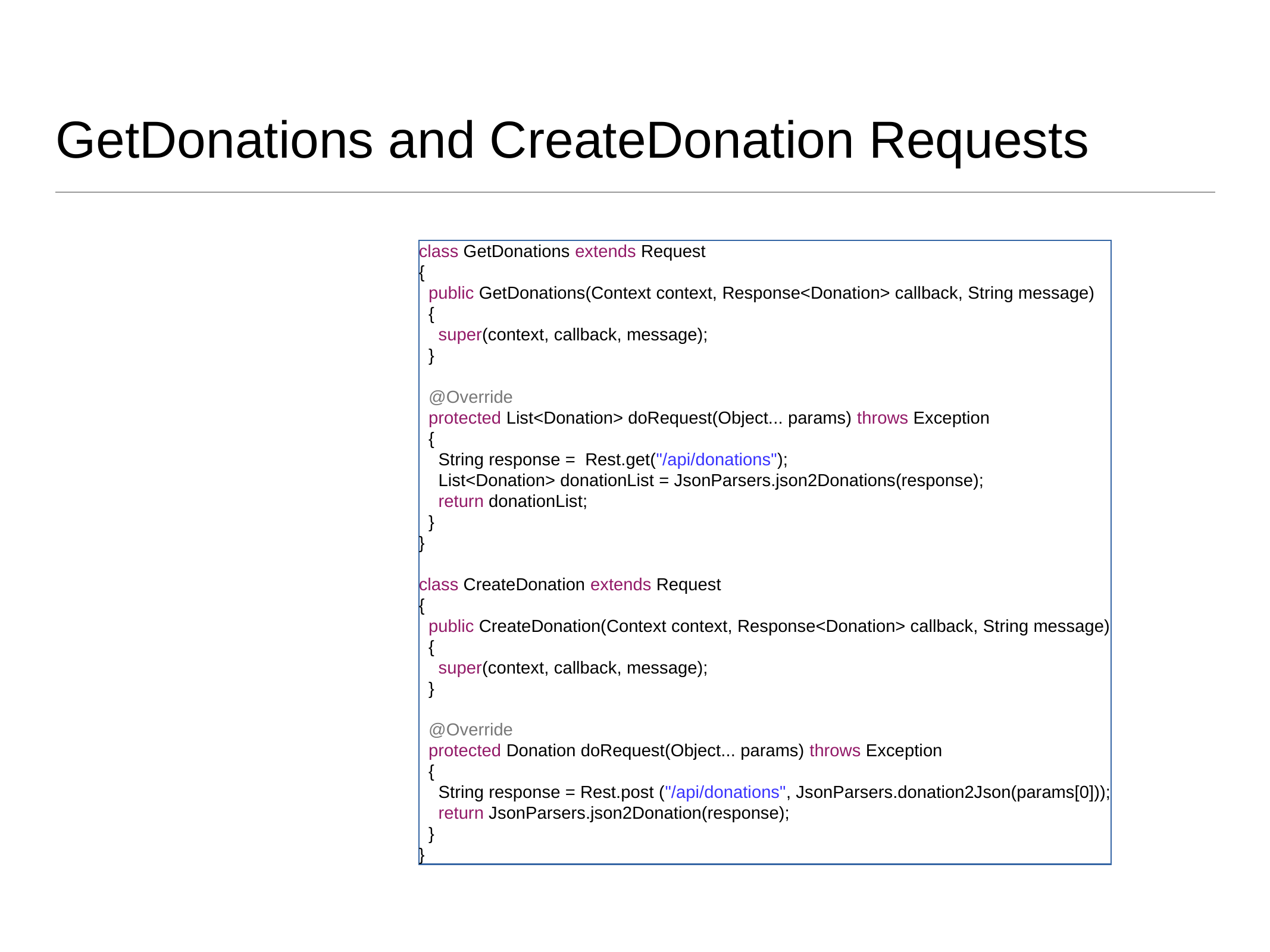

# GetDonations and CreateDonation Requests
class GetDonations extends Request
{
  public GetDonations(Context context, Response<Donation> callback, String message)
  {
    super(context, callback, message);
  }

  @Override
  protected List<Donation> doRequest(Object... params) throws Exception
  {
    String response =  Rest.get("/api/donations");
    List<Donation> donationList = JsonParsers.json2Donations(response);
    return donationList;
  }
}

class CreateDonation extends Request
{
  public CreateDonation(Context context, Response<Donation> callback, String message)
  {
    super(context, callback, message);
  }

  @Override
  protected Donation doRequest(Object... params) throws Exception
  {
    String response = Rest.post ("/api/donations", JsonParsers.donation2Json(params[0]));
    return JsonParsers.json2Donation(response);
  }
}